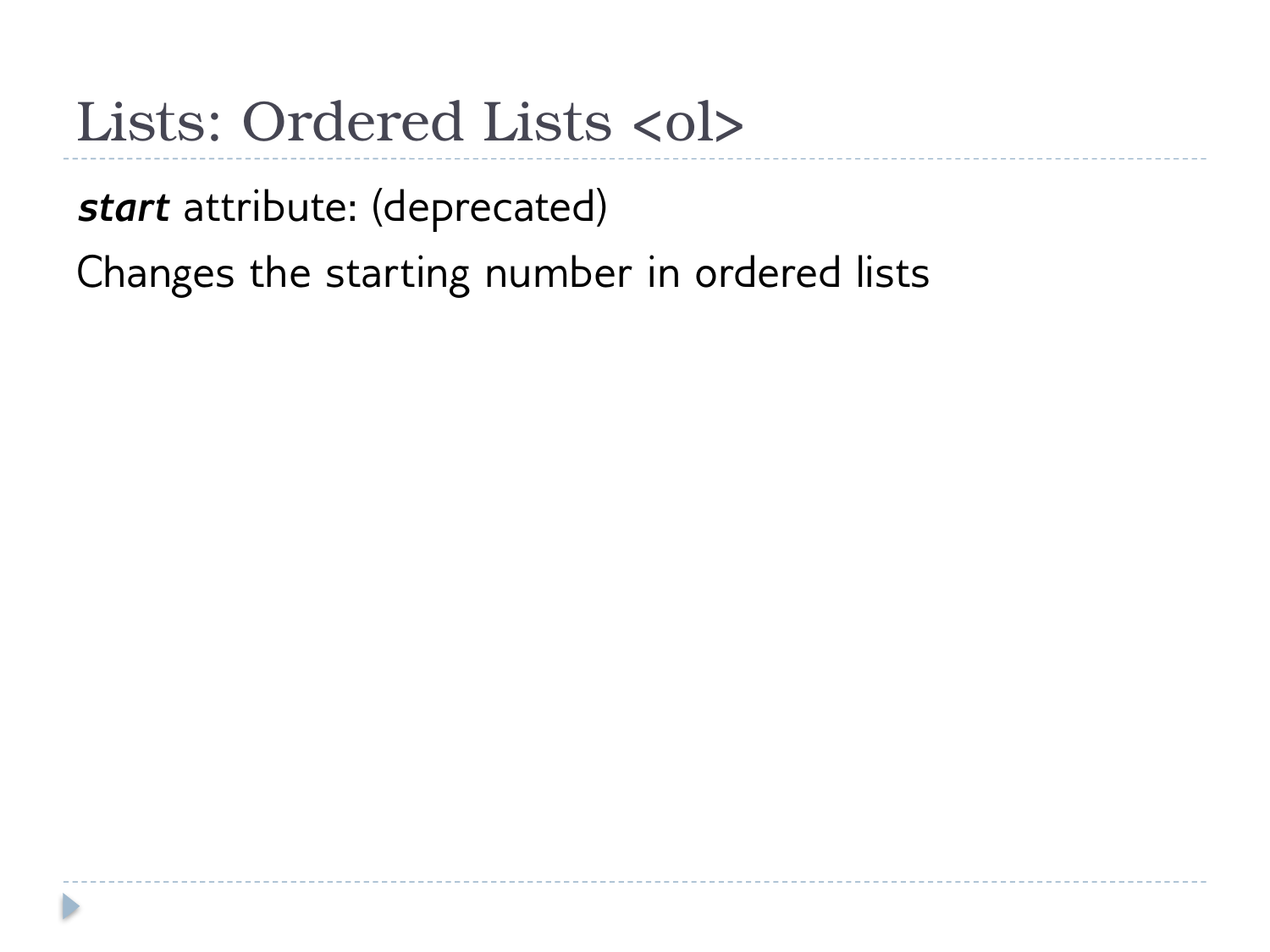

# Lists: Ordered Lists <ol>
start attribute: (deprecated)
Changes the starting number in ordered lists